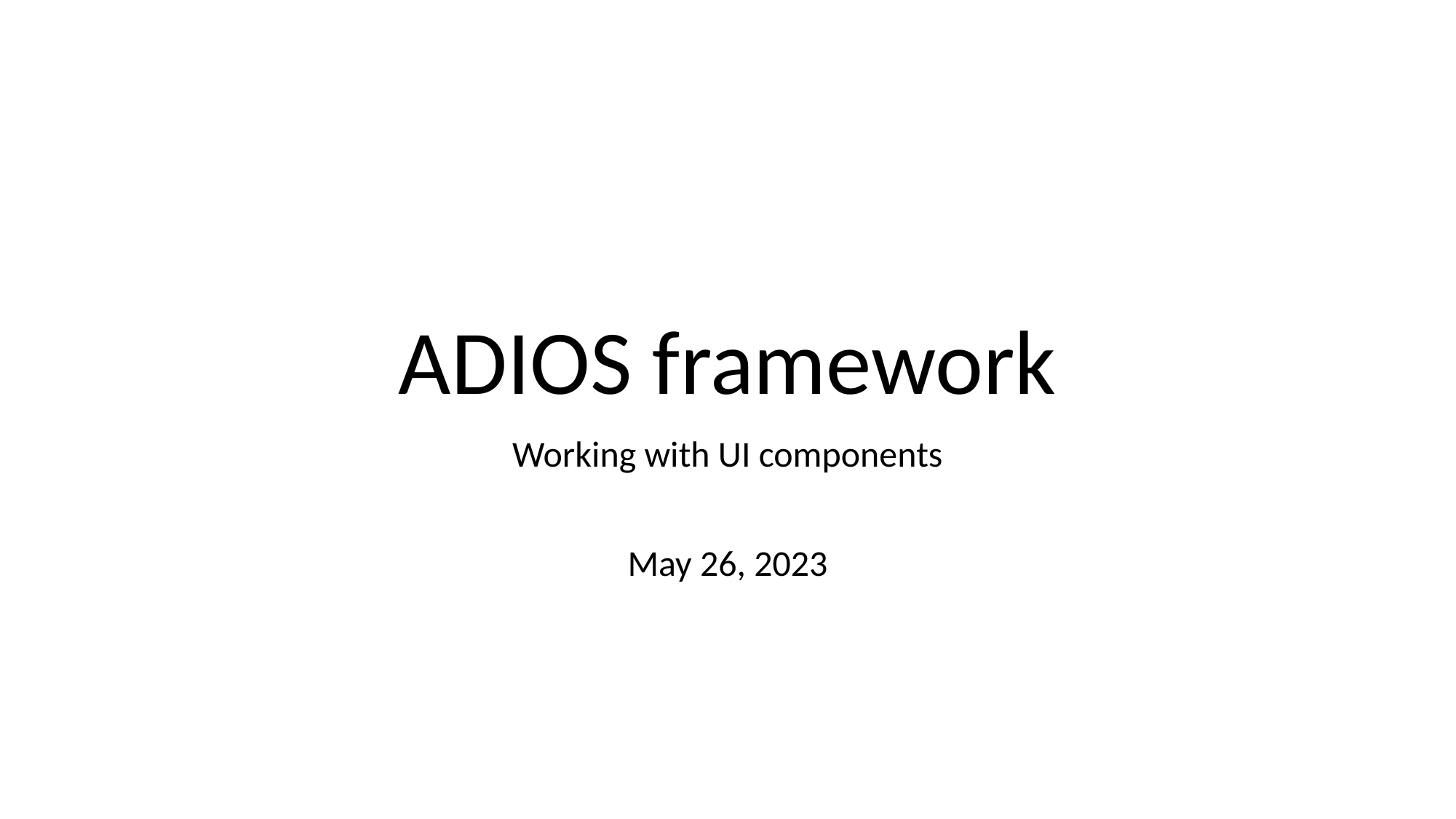

# ADIOS framework
Working with UI components

May 26, 2023